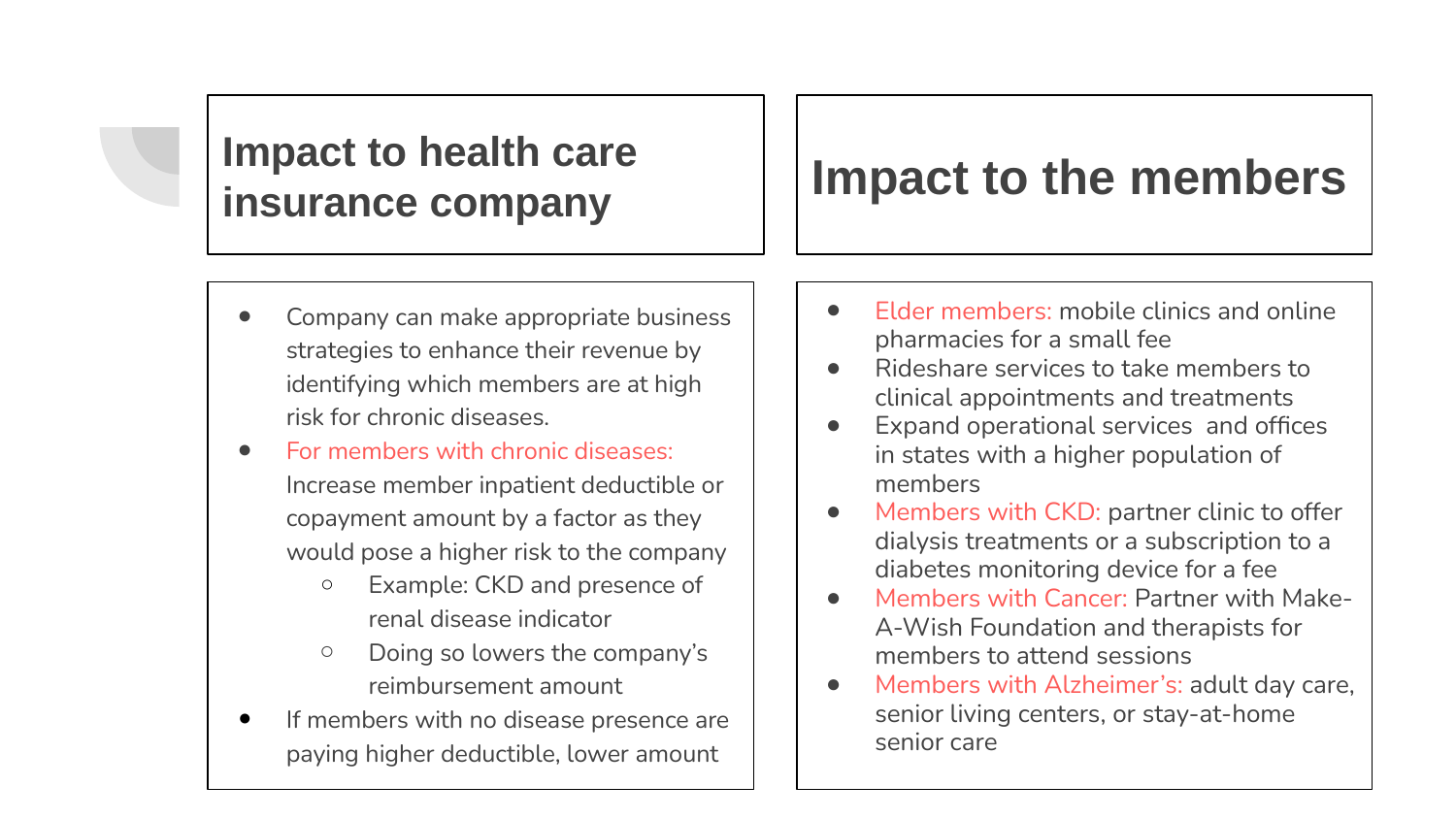

# Impact to health care insurance company
Impact to the members
Company can make appropriate business strategies to enhance their revenue by identifying which members are at high risk for chronic diseases.
For members with chronic diseases: Increase member inpatient deductible or copayment amount by a factor as they would pose a higher risk to the company
Example: CKD and presence of renal disease indicator
Doing so lowers the company’s reimbursement amount
If members with no disease presence are paying higher deductible, lower amount
Elder members: mobile clinics and online pharmacies for a small fee
Rideshare services to take members to clinical appointments and treatments
Expand operational services  and offices  in states with a higher population of members
Members with CKD: partner clinic to offer dialysis treatments or a subscription to a diabetes monitoring device for a fee
Members with Cancer: Partner with Make-A-Wish Foundation and therapists for members to attend sessions
Members with Alzheimer’s: adult day care, senior living centers, or stay-at-home senior care